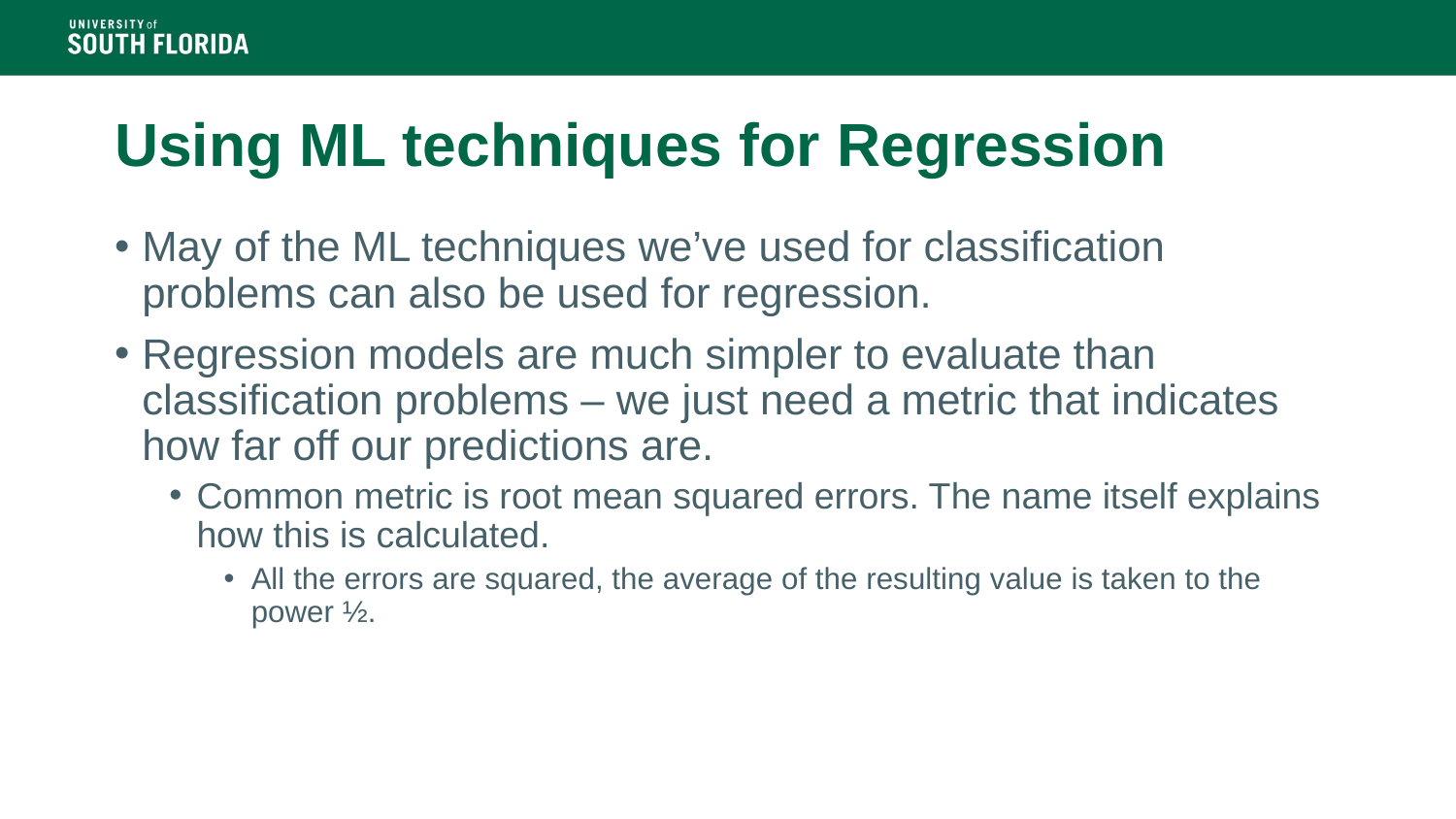

# Using ML techniques for Regression
May of the ML techniques we’ve used for classification problems can also be used for regression.
Regression models are much simpler to evaluate than classification problems – we just need a metric that indicates how far off our predictions are.
Common metric is root mean squared errors. The name itself explains how this is calculated.
All the errors are squared, the average of the resulting value is taken to the power ½.